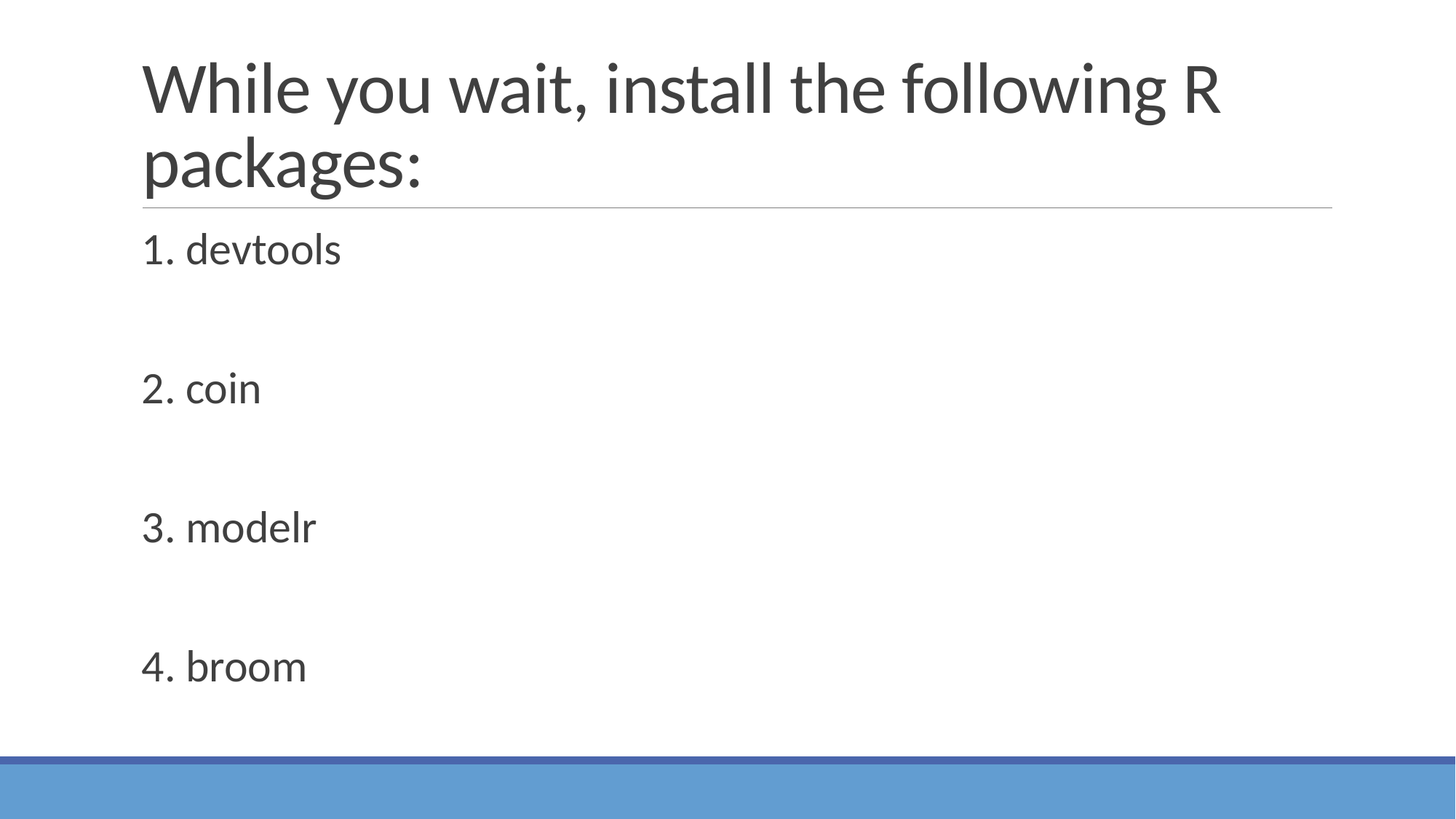

# While you wait, install the following R packages:
1. devtools

2. coin

3. modelr

4. broom